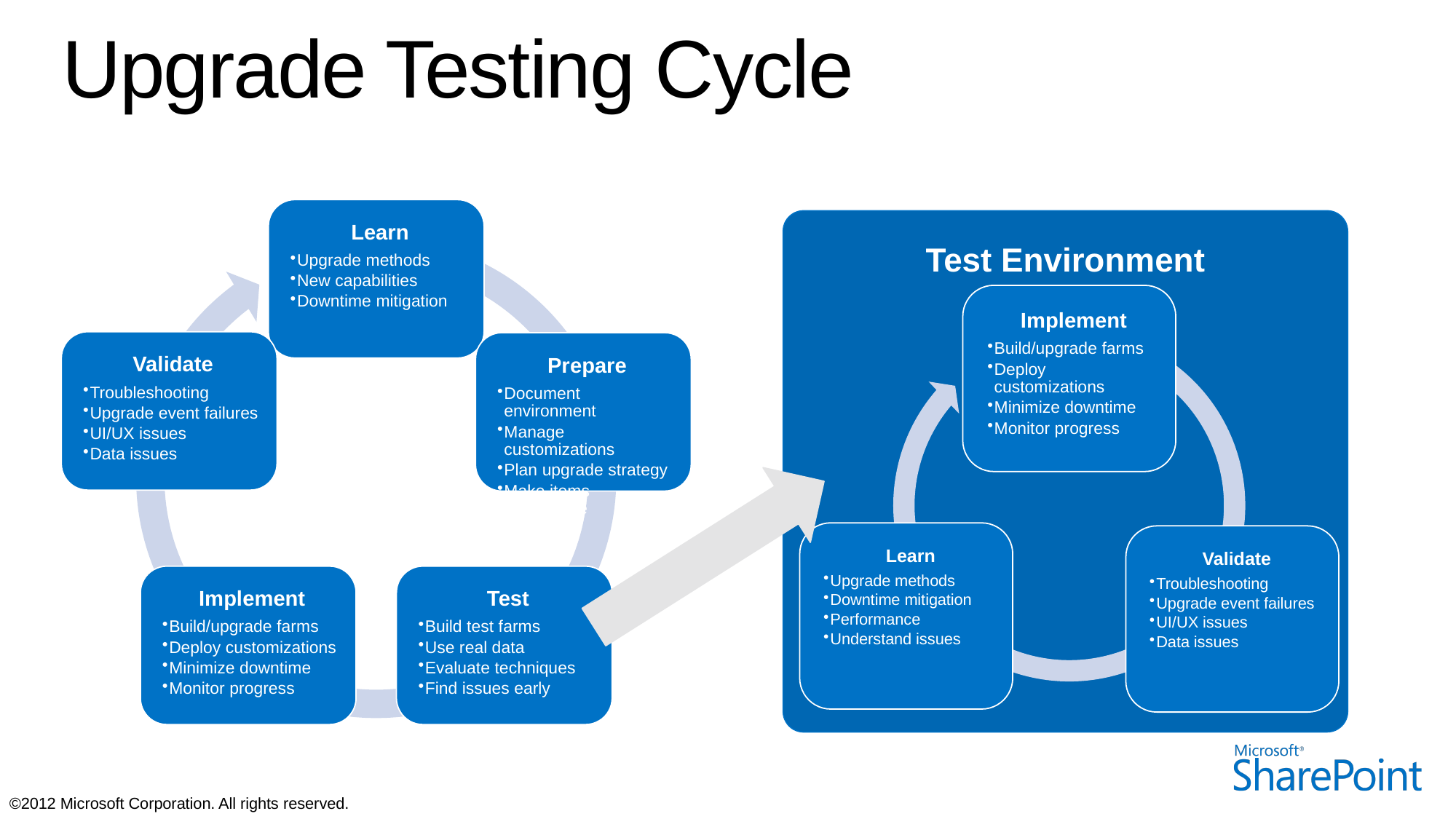

# Upgrade Testing Cycle
Learn
Upgrade methods
New capabilities
Downtime mitigation
Prepare
Document environment
Manage customizations
Plan upgrade strategy
Make items upgradable
Test
Build test farms
Use real data
Evaluate techniques
Find issues early
Implement
Build/upgrade farms
Deploy customizations
Minimize downtime
Monitor progress
Validate
Troubleshooting
Upgrade event failures
UI/UX issues
Data issues
Test Environment
Implement
Build/upgrade farms
Deploy customizations
Minimize downtime
Monitor progress
Validate
Troubleshooting
Upgrade event failures
UI/UX issues
Data issues
Learn
Upgrade methods
Downtime mitigation
Performance
Understand issues